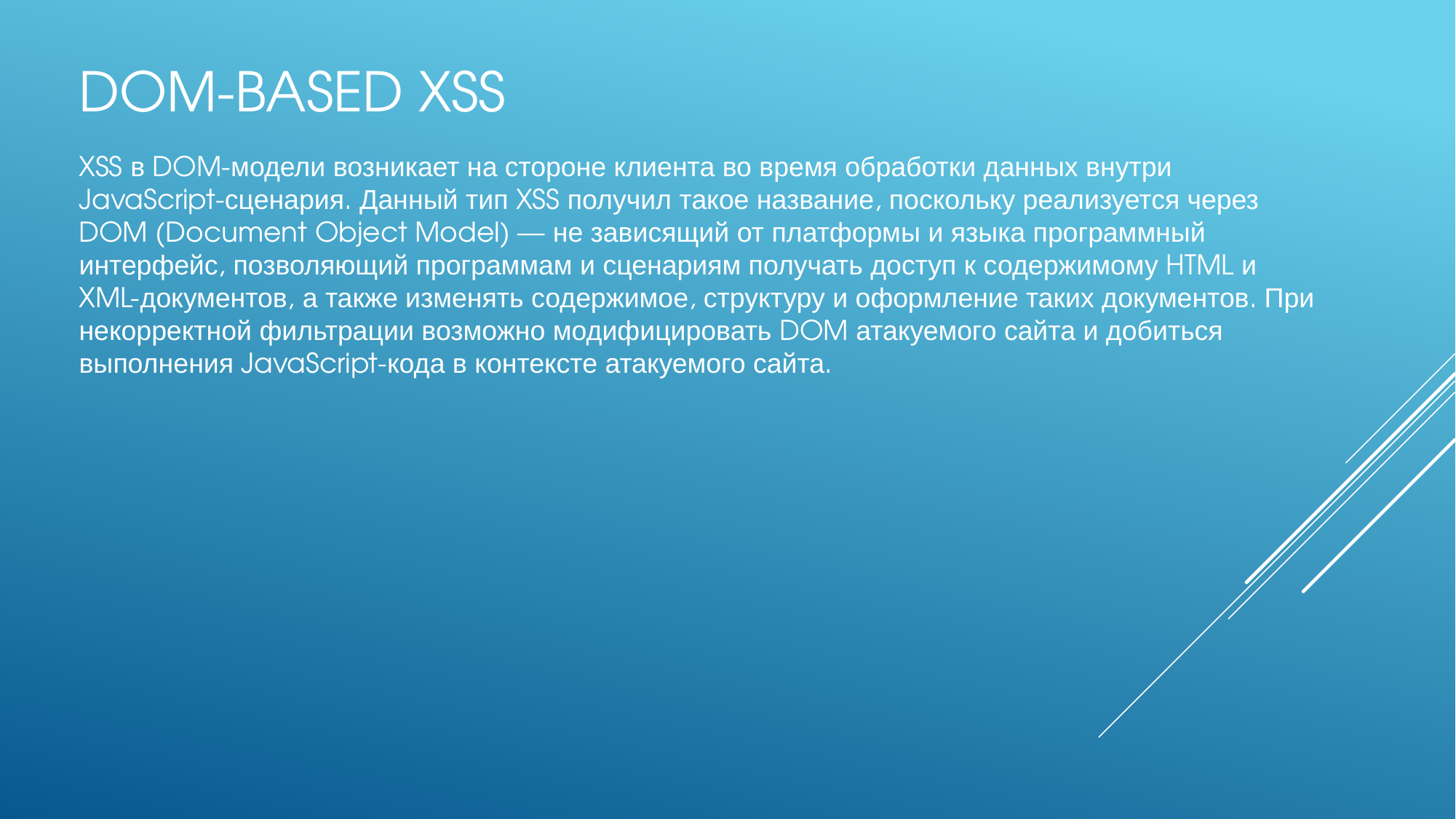

# DOM-Based XSS
XSS в DOM-модели возникает на стороне клиента во время обработки данных внутри JavaScript-сценария. Данный тип XSS получил такое название, поскольку реализуется через DOM (Document Object Model) — не зависящий от платформы и языка программный интерфейс, позволяющий программам и сценариям получать доступ к содержимому HTML и XML-документов, а также изменять содержимое, структуру и оформление таких документов. При некорректной фильтрации возможно модифицировать DOM атакуемого сайта и добиться выполнения JavaScript-кода в контексте атакуемого сайта.